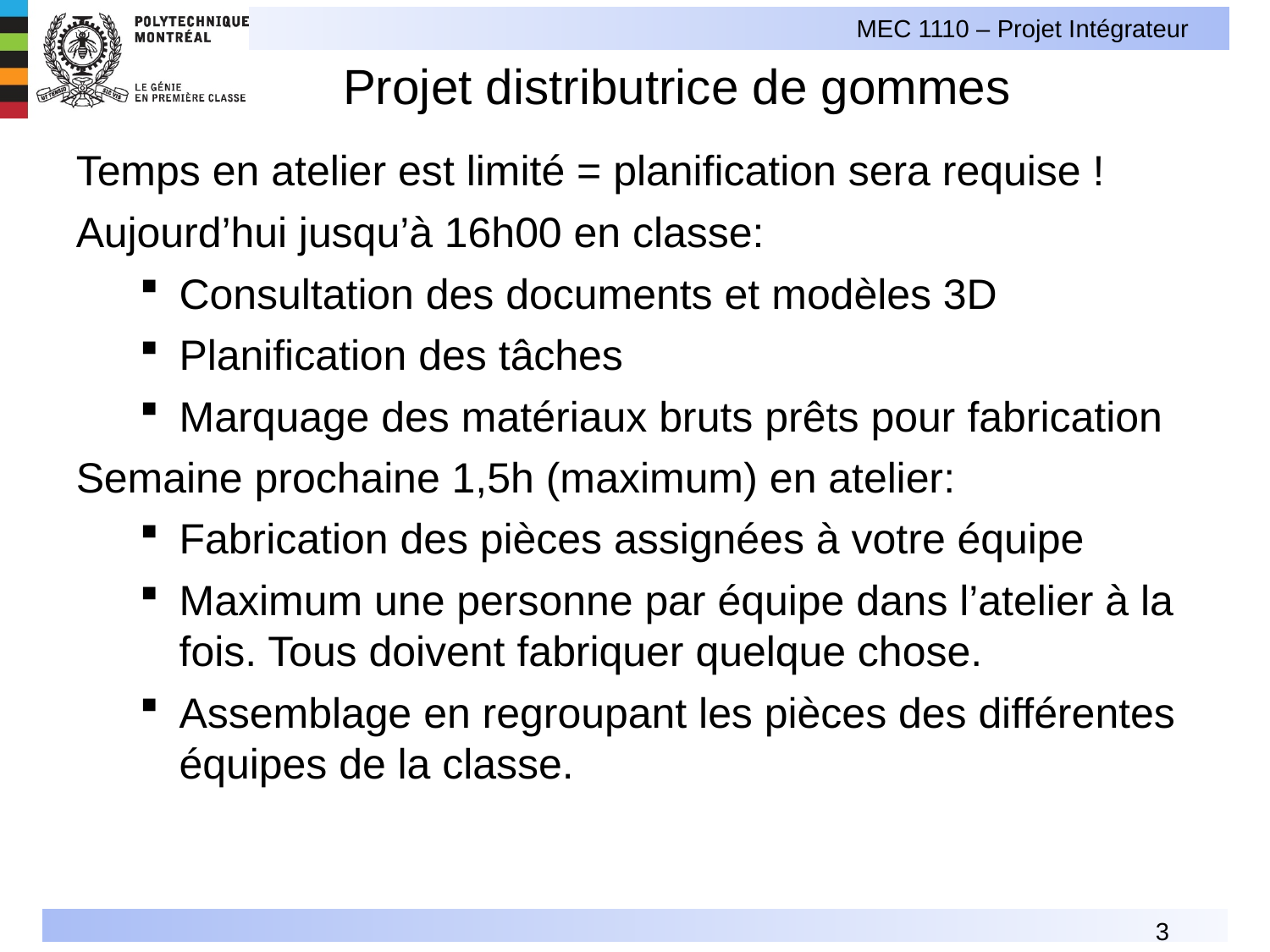

# Projet distributrice de gommes
Temps en atelier est limité = planification sera requise !
Aujourd’hui jusqu’à 16h00 en classe:
Consultation des documents et modèles 3D
Planification des tâches
Marquage des matériaux bruts prêts pour fabrication
Semaine prochaine 1,5h (maximum) en atelier:
Fabrication des pièces assignées à votre équipe
Maximum une personne par équipe dans l’atelier à la fois. Tous doivent fabriquer quelque chose.
Assemblage en regroupant les pièces des différentes équipes de la classe.